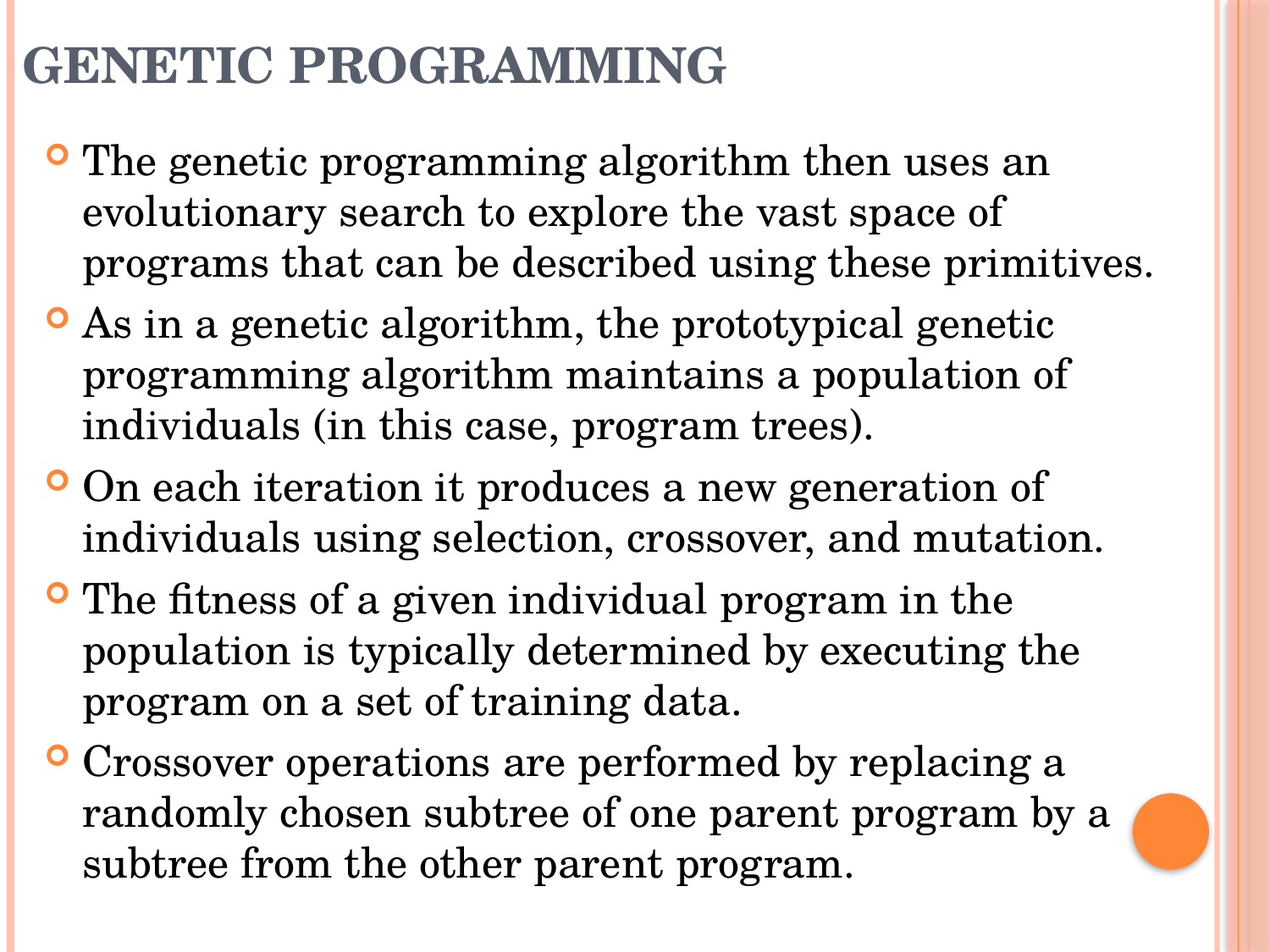

# GENETIC PROGRAMMING

The genetic programming algorithm then uses an evolutionary search to explore the vast space of programs that can be described using these primitives.
As in a genetic algorithm, the prototypical genetic programming algorithm maintains a population of individuals (in this case, program trees).
On each iteration it produces a new generation of individuals using selection, crossover, and mutation.
The fitness of a given individual program in the population is typically determined by executing the program on a set of training data.
Crossover operations are performed by replacing a randomly chosen subtree of one parent program by a subtree from the other parent program.